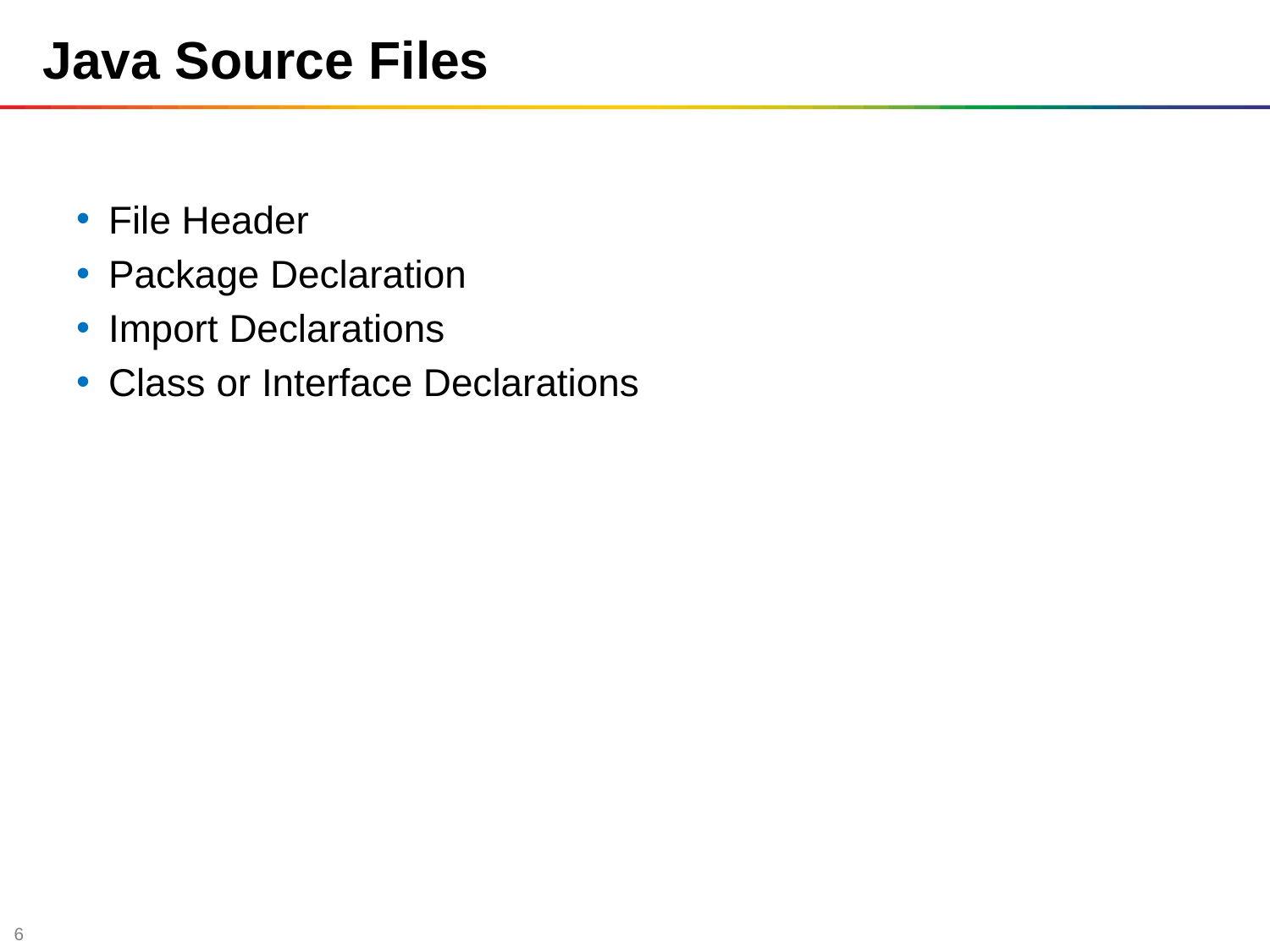

Java Source Files
File Header
Package Declaration
Import Declarations
Class or Interface Declarations